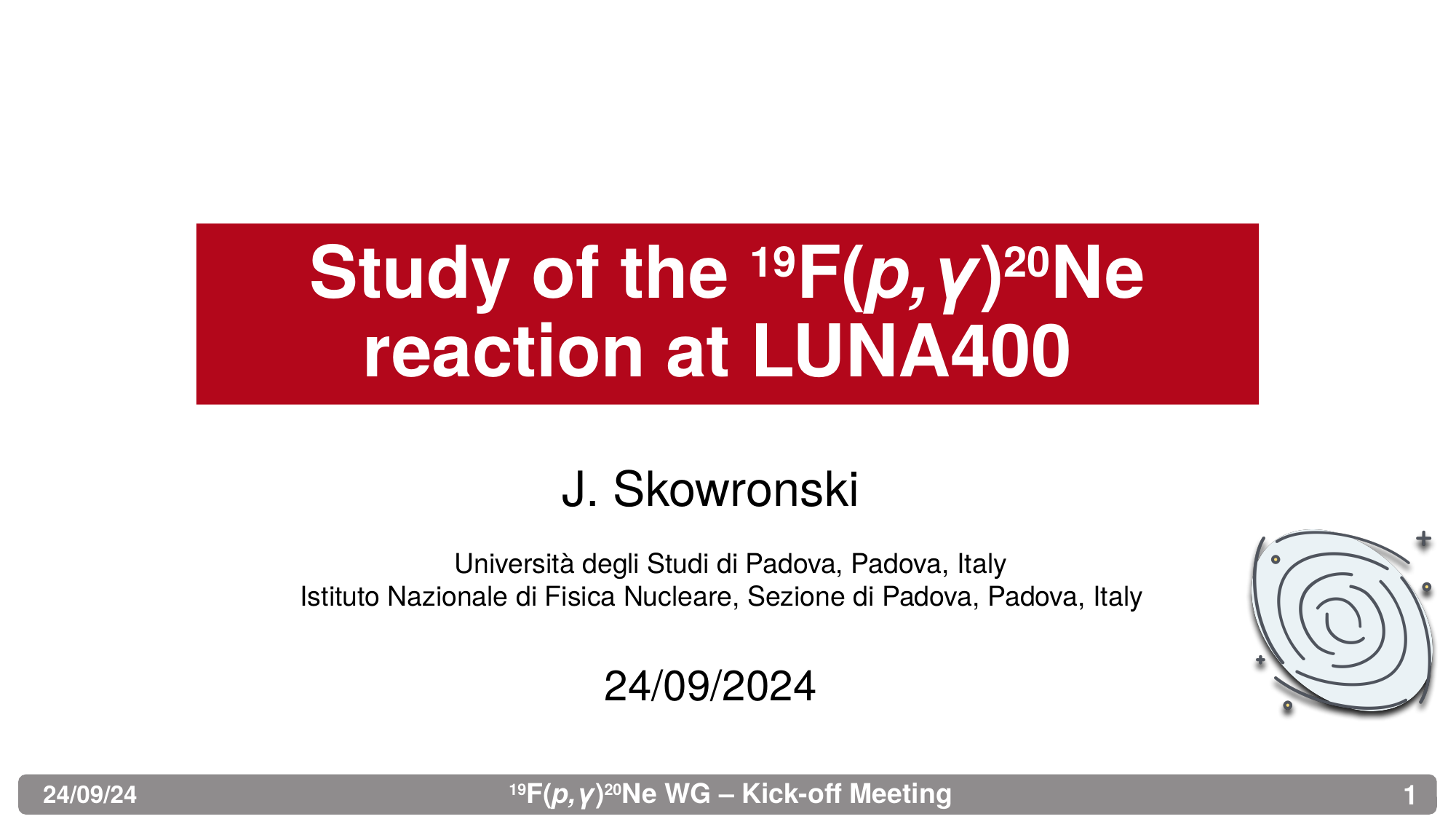

# Study of the 19F(p,γ)20Ne reaction at LUNA400
J. Skowronski
 Università degli Studi di Padova, Padova, Italy
 Istituto Nazionale di Fisica Nucleare, Sezione di Padova, Padova, Italy
24/09/2024
1
24/09/24
19F(p,γ)20Ne WG – Kick-off Meeting